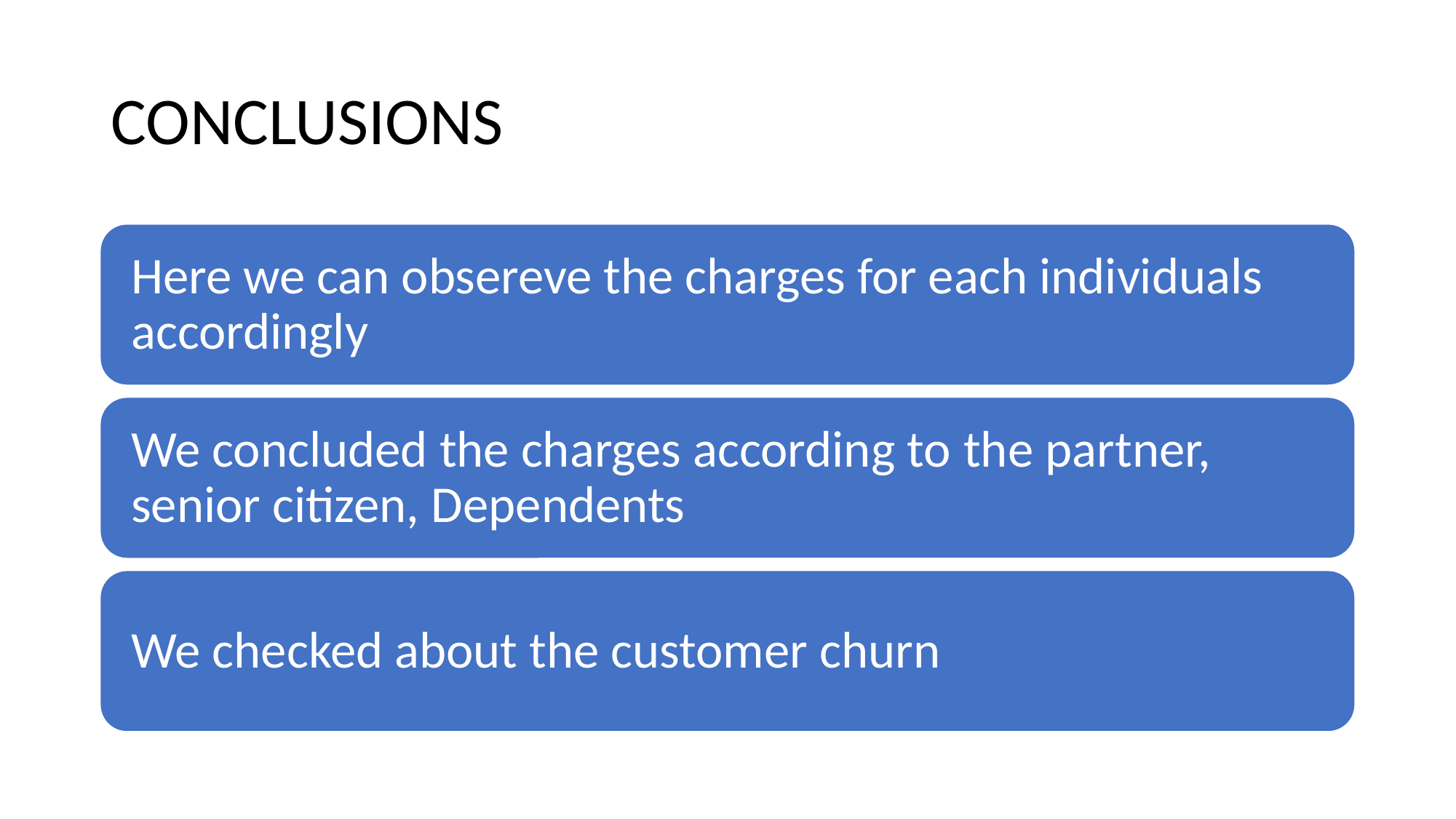

# CONCLUSIONS
Here we can obsereve the charges for each individuals accordingly
We concluded the charges according to the partner, senior citizen, Dependents
We checked about the customer churn